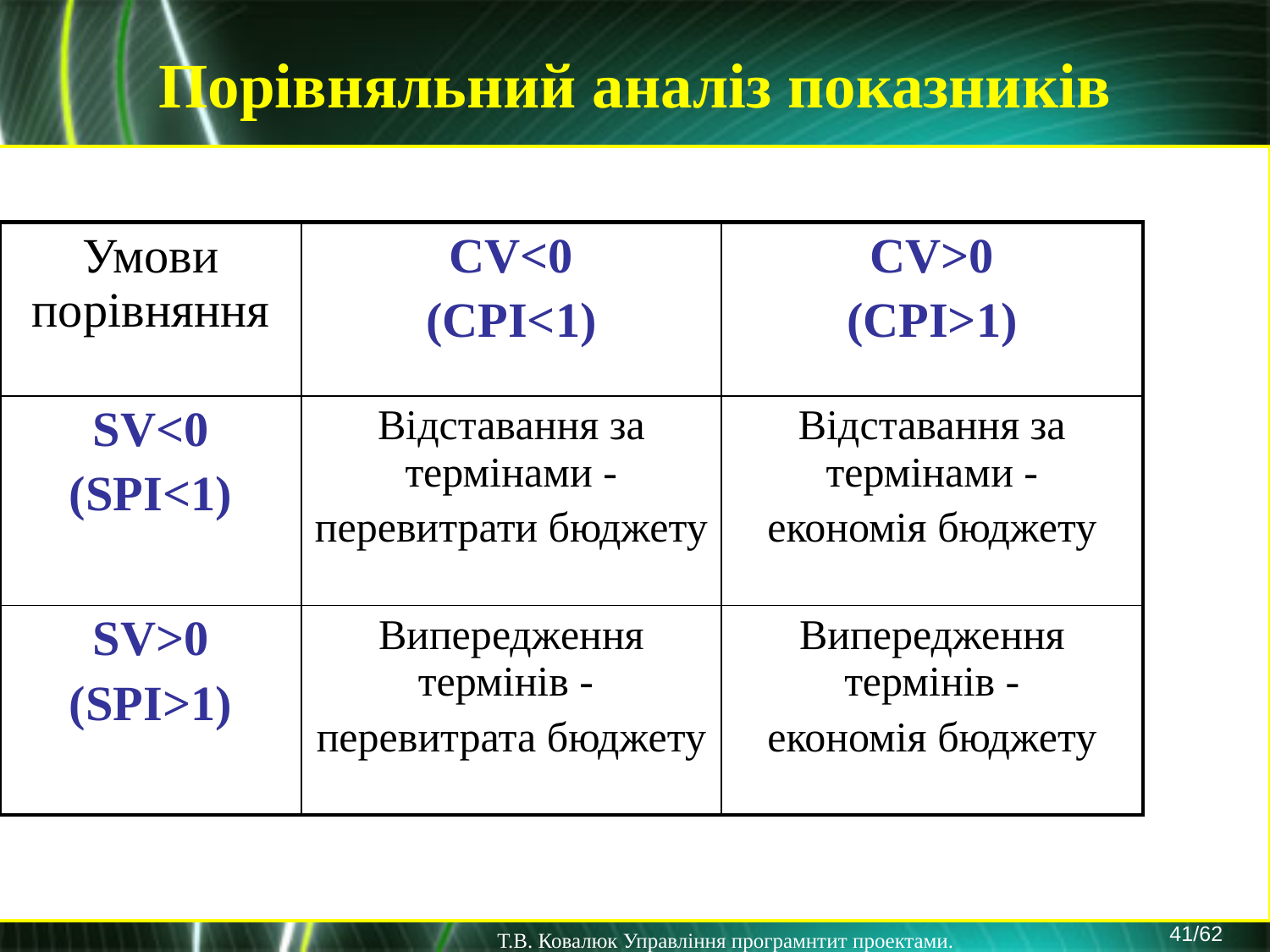

Порівняльний аналіз показників
| Умови порівняння | CV<0 (CPI<1) | CV>0 (CPI>1) |
| --- | --- | --- |
| SV<0 (SPI<1) | Відставання за термінами - перевитрати бюджету | Відставання за термінами - економія бюджету |
| SV>0 (SPI>1) | Випередження термінів - перевитрата бюджету | Випередження термінів - економія бюджету |
41/62